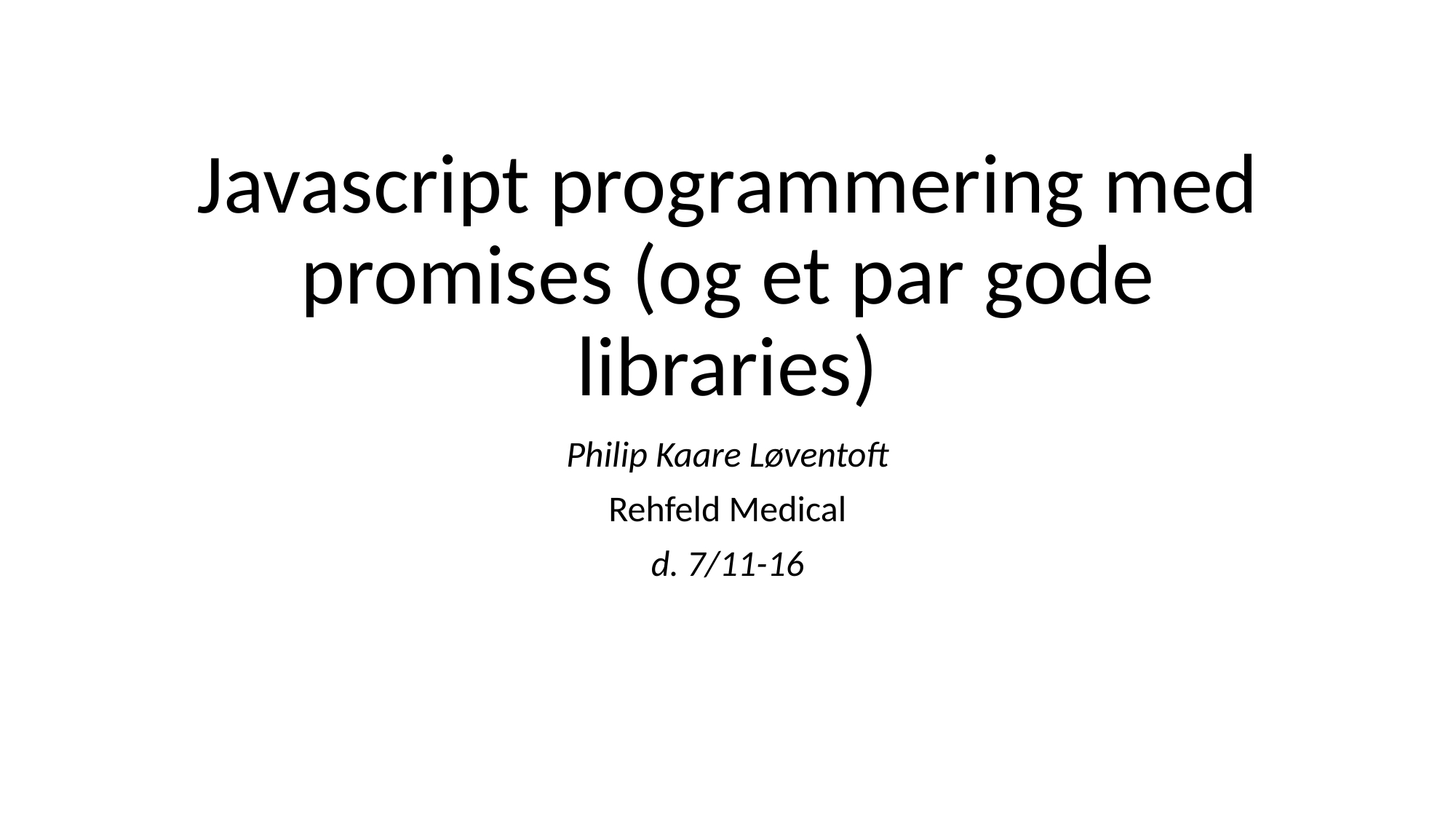

# Javascript programmering med promises (og et par gode libraries)
Philip Kaare Løventoft
Rehfeld Medical
d. 7/11-16